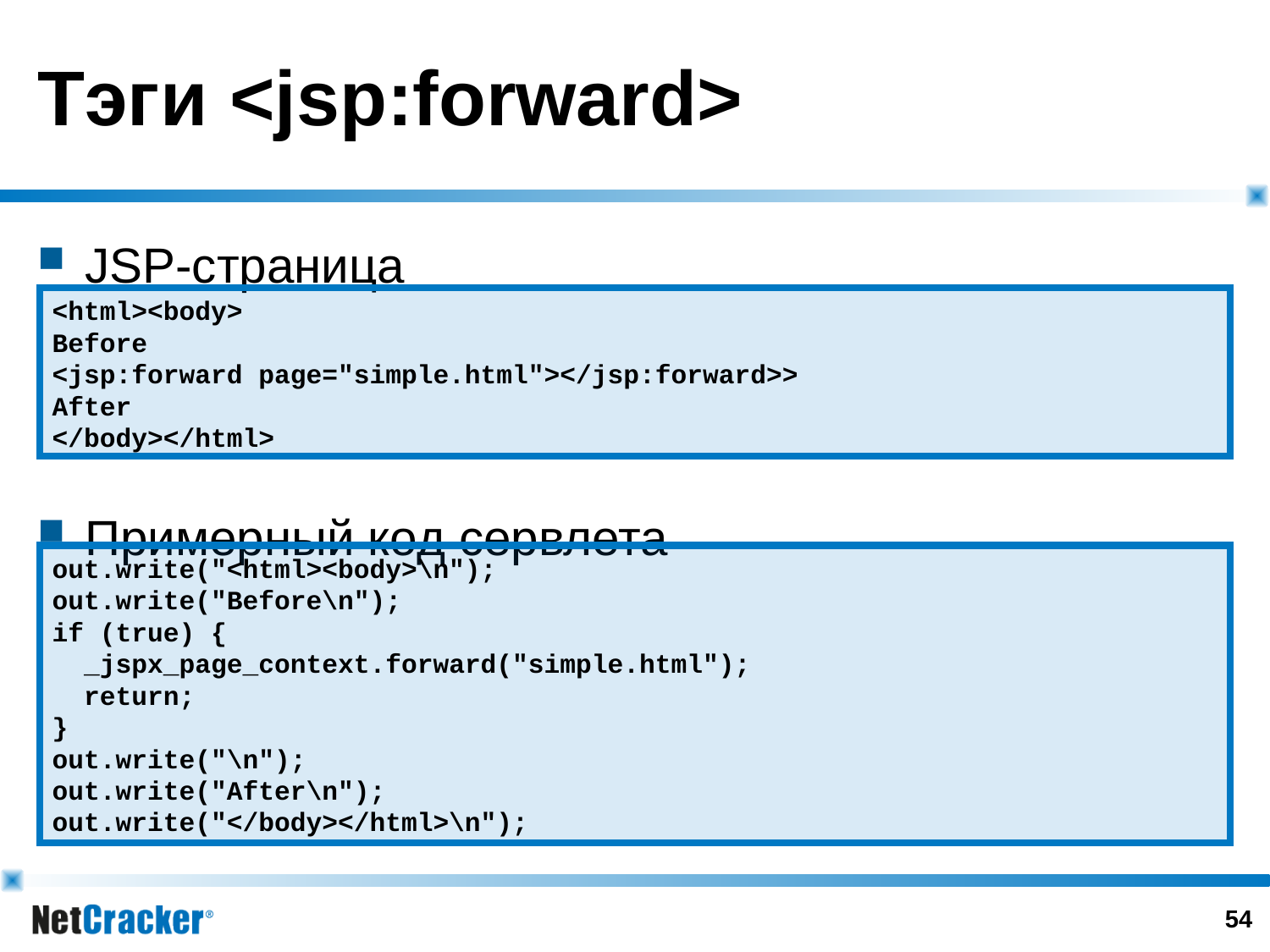

# Тэги <jsp:forward>
JSP-страница

Примерный код сервлета
<html><body>
Before
<jsp:forward page="simple.html"></jsp:forward>>
After
</body></html>
out.write("<html><body>\n");
out.write("Before\n");
if (true) {
  _jspx_page_context.forward("simple.html");
  return;
}
out.write("\n");
out.write("After\n");
out.write("</body></html>\n");
54